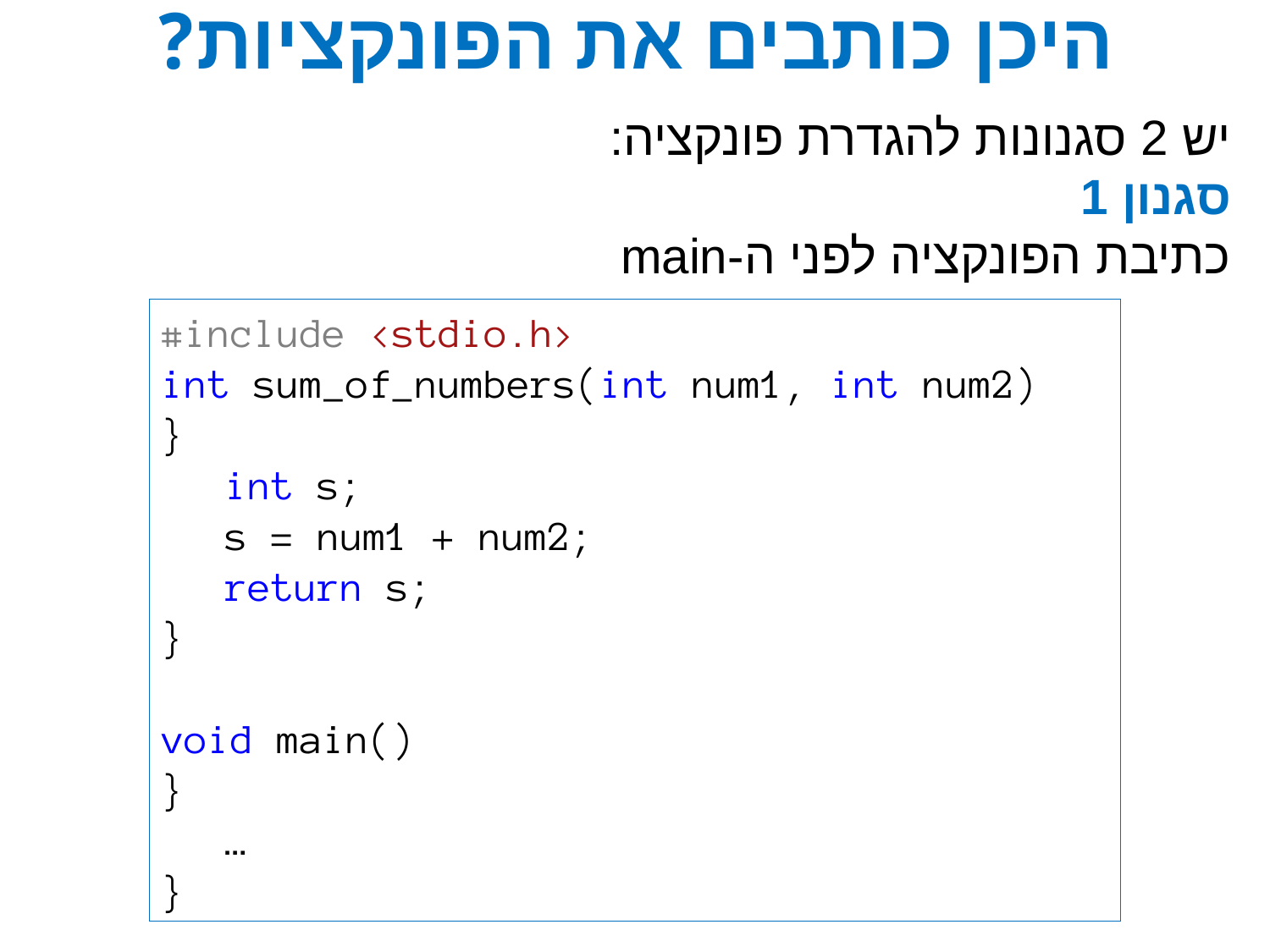

# היכן כותבים את הפונקציות?
יש 2 סגנונות להגדרת פונקציה:
סגנון 1
כתיבת הפונקציה לפני ה-main
#include <stdio.h>
int sum_of_numbers(int num1, int num2)
}
int s;
s = num1 + num2;
return s;
}

void main()
}
…
}